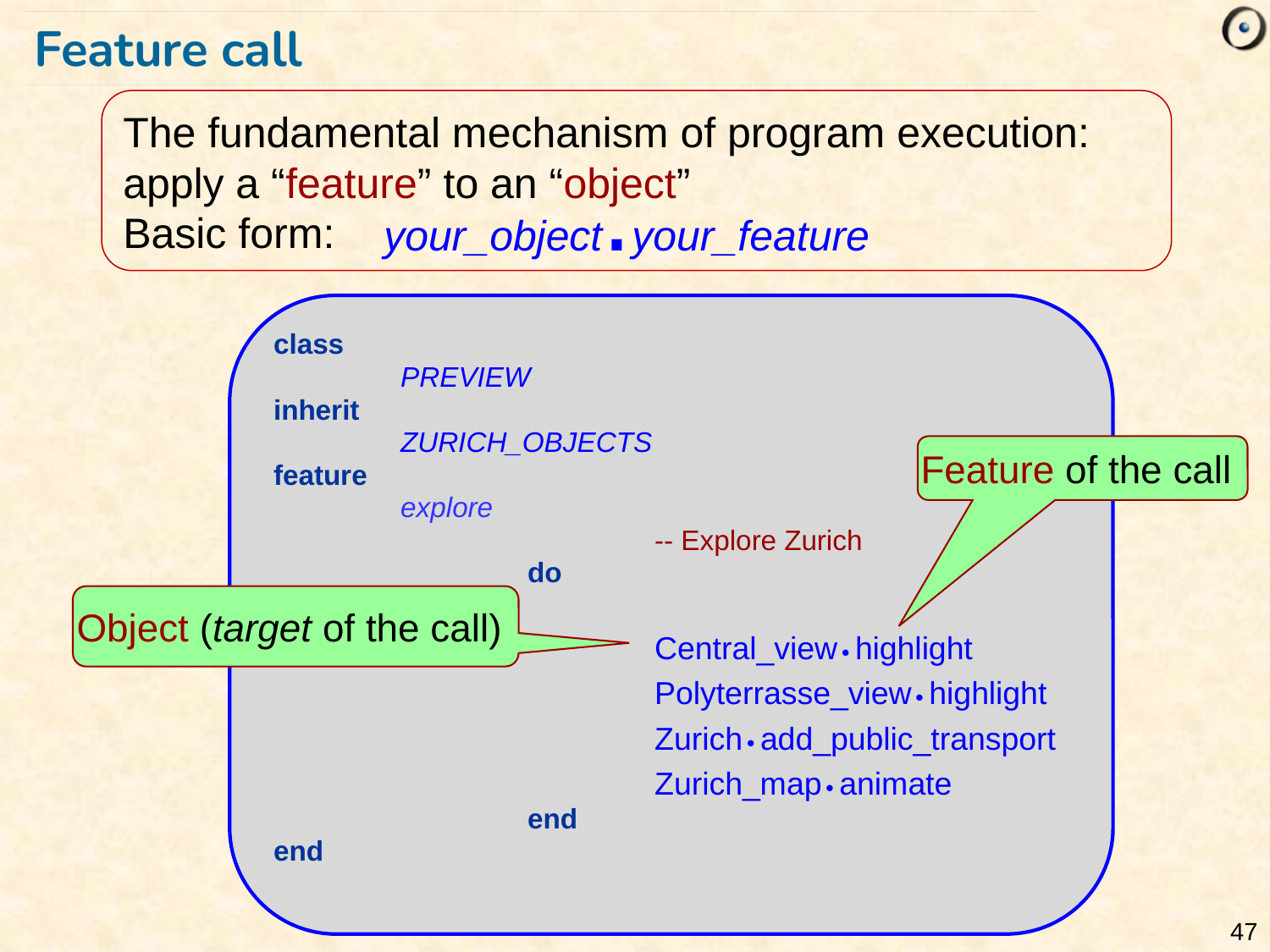

# Feature call
The fundamental mechanism of program execution:  apply a “feature” to an “object”
Basic form:
your_object.your_feature

class
	PREVIEW
inherit
	ZURICH_OBJECTS
feature
	explore
			-- Explore Zurich
		do

			Central_view • highlight
		Polyterrasse_view • highlight
		Zurich • add_public_transport
		Zurich_map • animate
		end
end

Feature of the call
Object (target of the call)